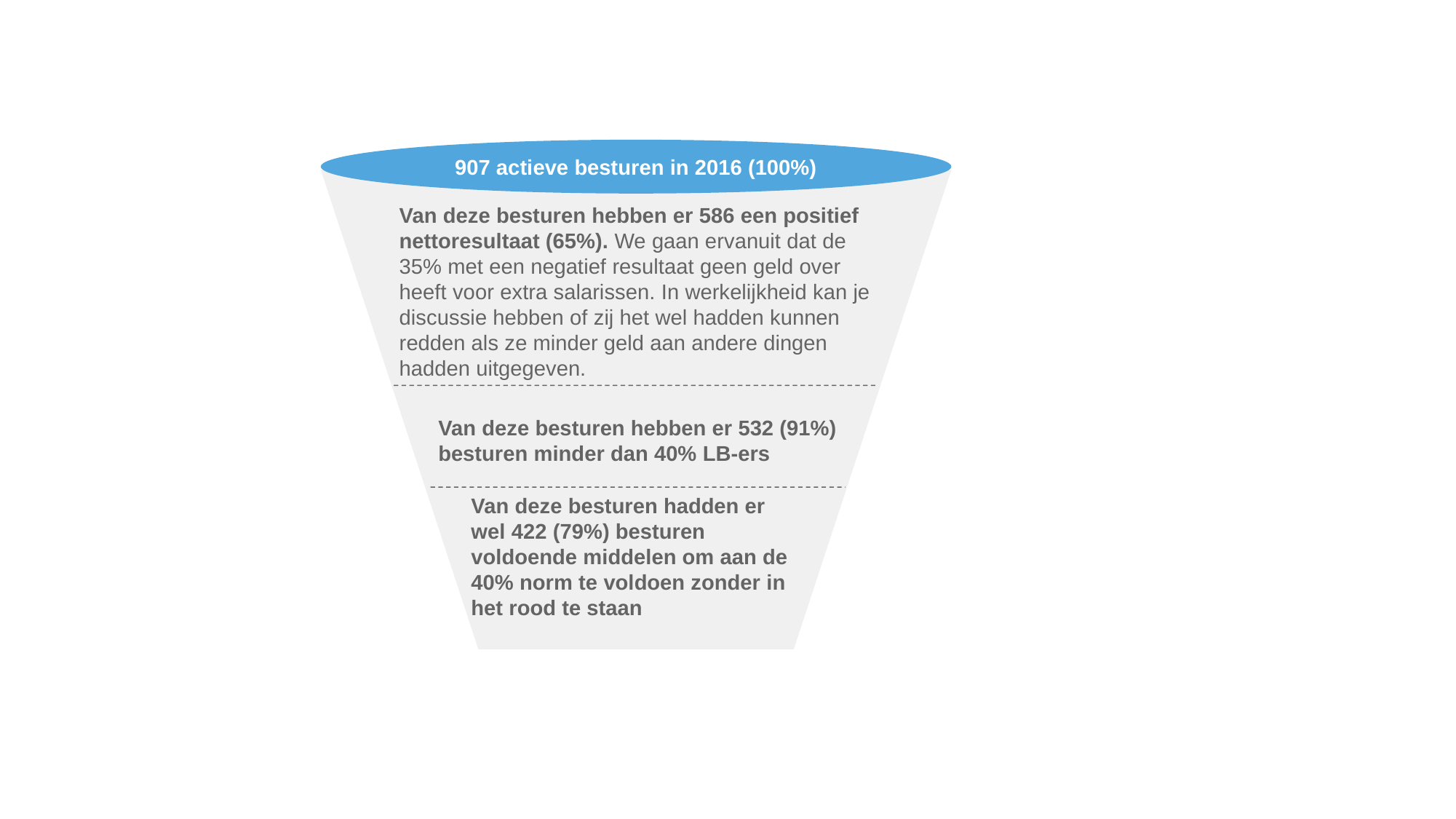

907 actieve besturen in 2016 (100%)

Van deze besturen hebben er 586 een positief nettoresultaat (65%). We gaan ervanuit dat de 35% met een negatief resultaat geen geld over heeft voor extra salarissen. In werkelijkheid kan je discussie hebben of zij het wel hadden kunnen redden als ze minder geld aan andere dingen hadden uitgegeven.

Van deze besturen hebben er 532 (91%) besturen minder dan 40% LB-ers

Van deze besturen hadden er wel 422 (79%) besturen voldoende middelen om aan de 40% norm te voldoen zonder in het rood te staan